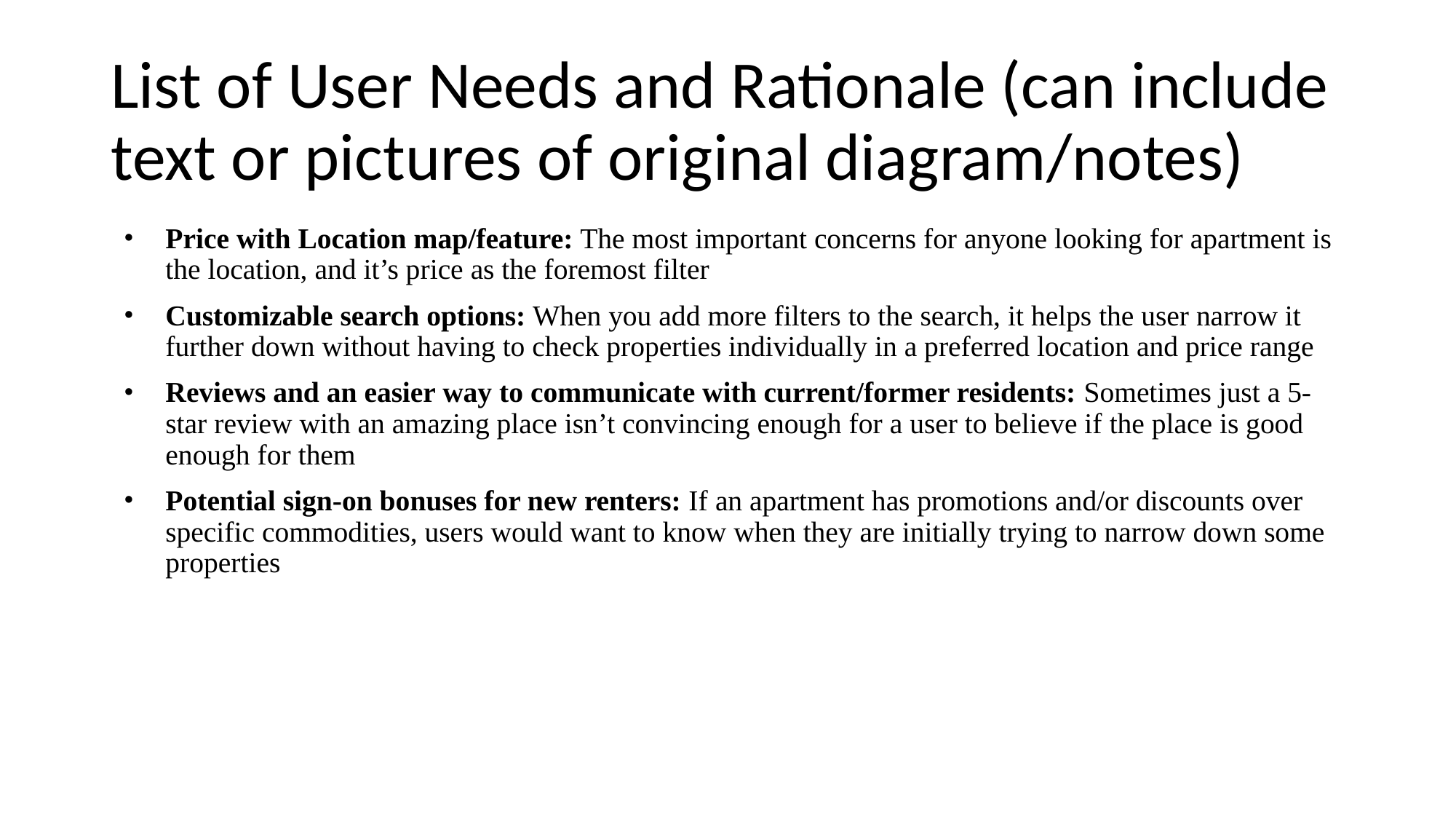

# List of User Needs and Rationale (can include text or pictures of original diagram/notes)
Price with Location map/feature: The most important concerns for anyone looking for apartment is the location, and it’s price as the foremost filter
Customizable search options: When you add more filters to the search, it helps the user narrow it further down without having to check properties individually in a preferred location and price range
Reviews and an easier way to communicate with current/former residents: Sometimes just a 5-star review with an amazing place isn’t convincing enough for a user to believe if the place is good enough for them
Potential sign-on bonuses for new renters: If an apartment has promotions and/or discounts over specific commodities, users would want to know when they are initially trying to narrow down some properties